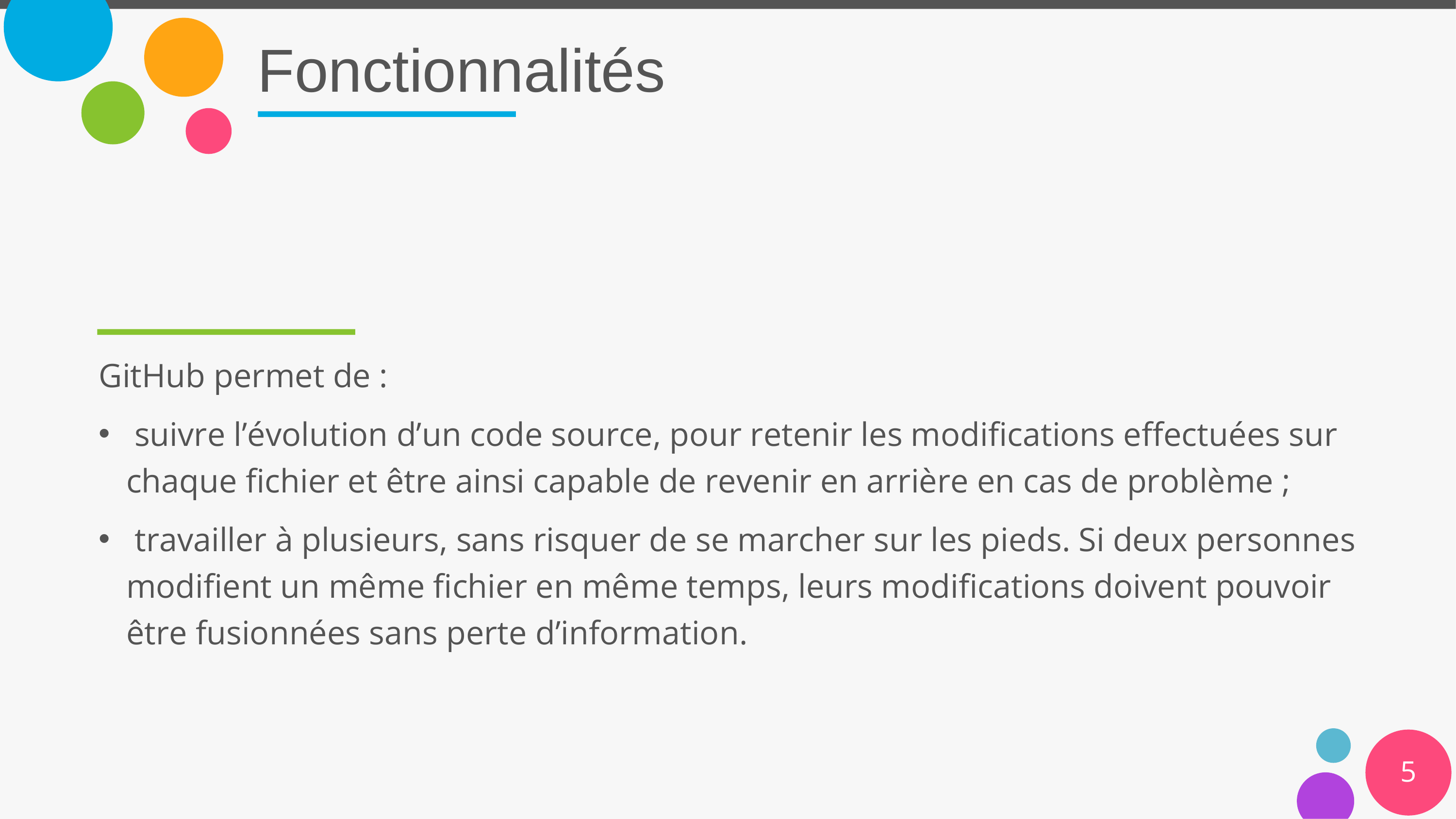

# Fonctionnalités
GitHub permet de :
 suivre l’évolution d’un code source, pour retenir les modifications effectuées sur chaque fichier et être ainsi capable de revenir en arrière en cas de problème ;
 travailler à plusieurs, sans risquer de se marcher sur les pieds. Si deux personnes modifient un même fichier en même temps, leurs modifications doivent pouvoir être fusionnées sans perte d’information.
5